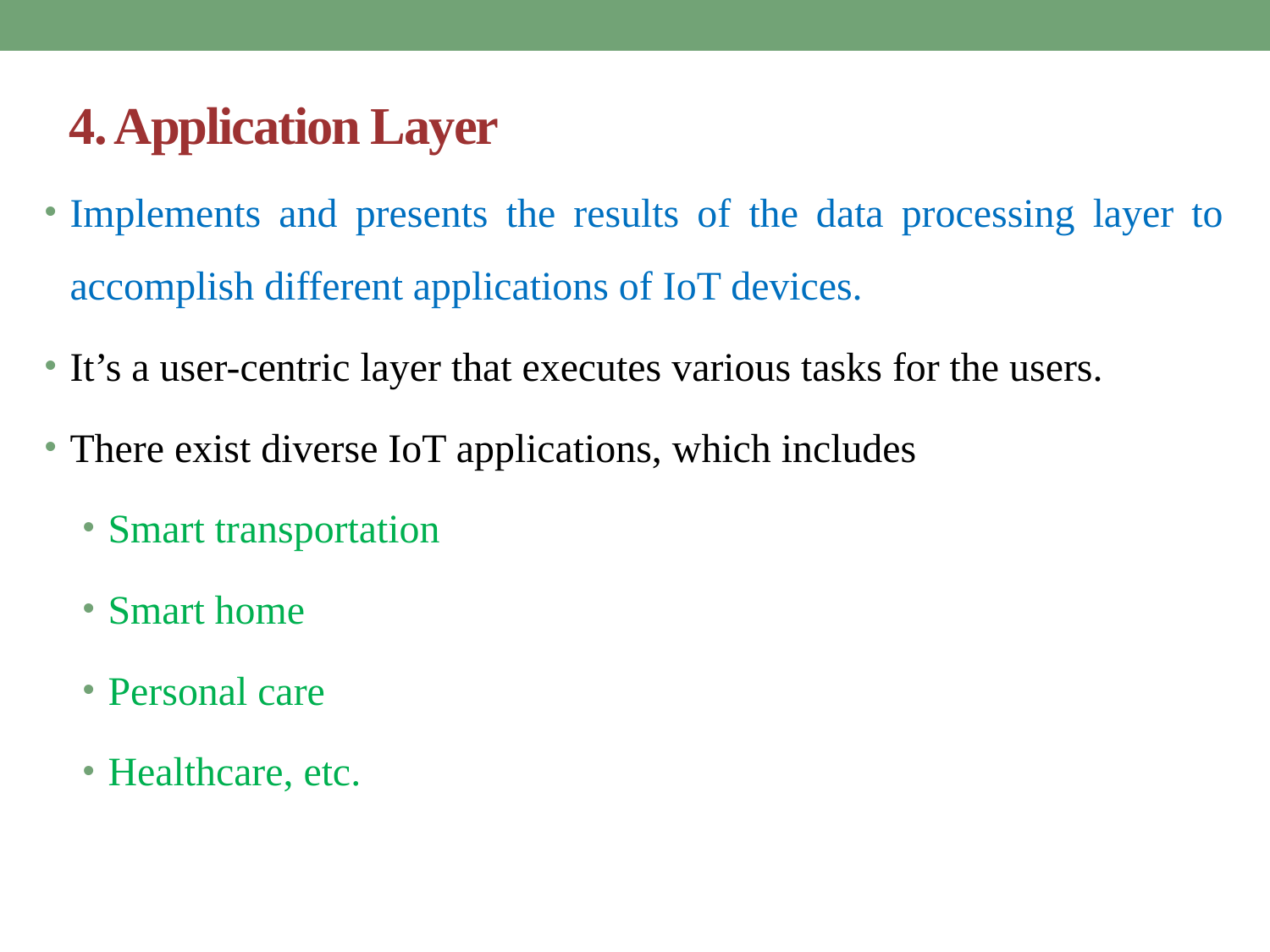

4. Application Layer
Implements and presents the results of the data processing layer to accomplish different applications of IoT devices.
It’s a user-centric layer that executes various tasks for the users.
There exist diverse IoT applications, which includes
Smart transportation
Smart home
Personal care
Healthcare, etc.